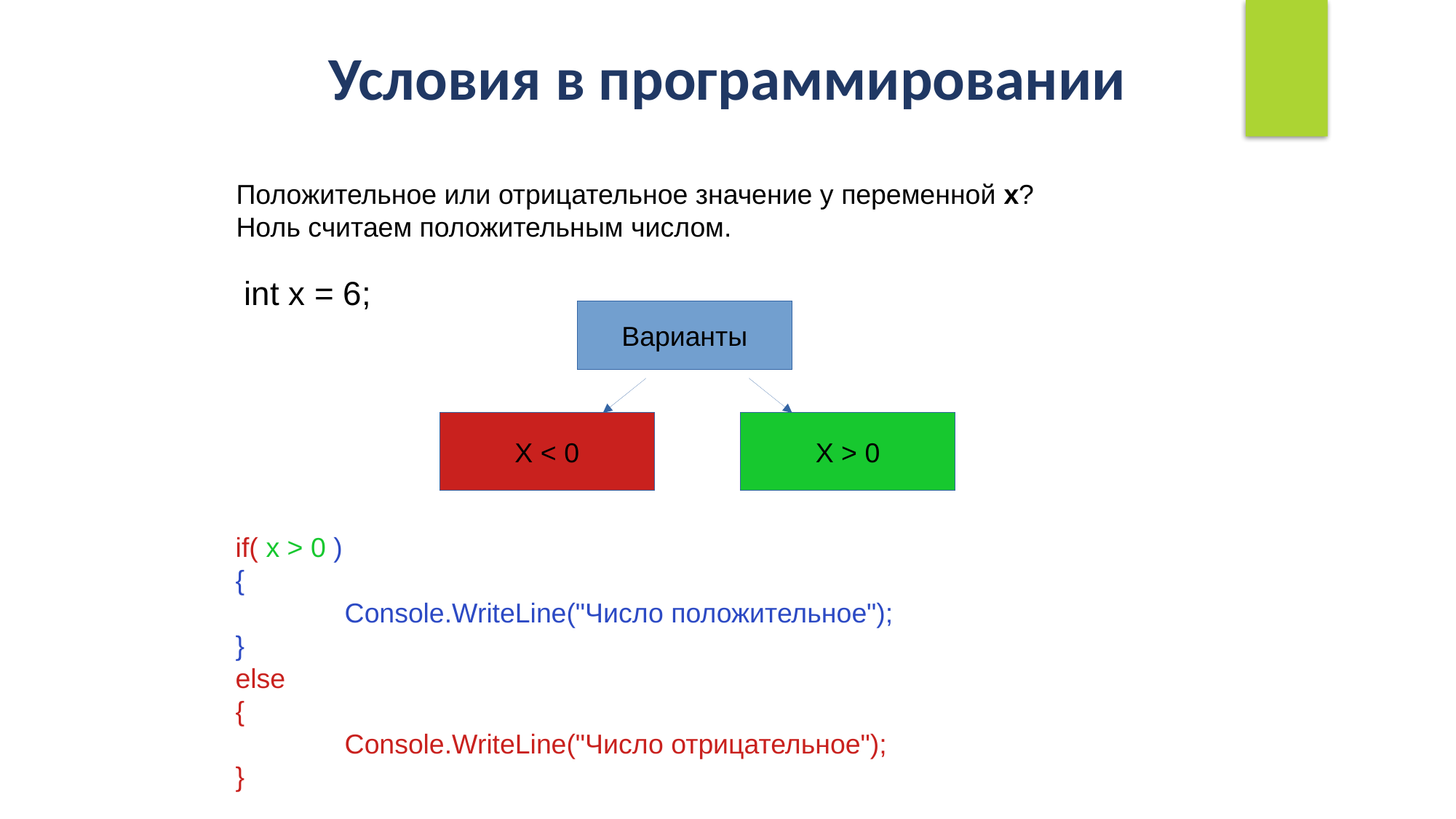

Условия в программировании
Положительное или отрицательное значение у переменной x?
Ноль считаем положительным числом.
int x = 6;
Варианты

X < 0
X > 0
if( x > 0 )
{
	Console.WriteLine("Число положительное");
}
else
{
	Console.WriteLine("Число отрицательное");
}